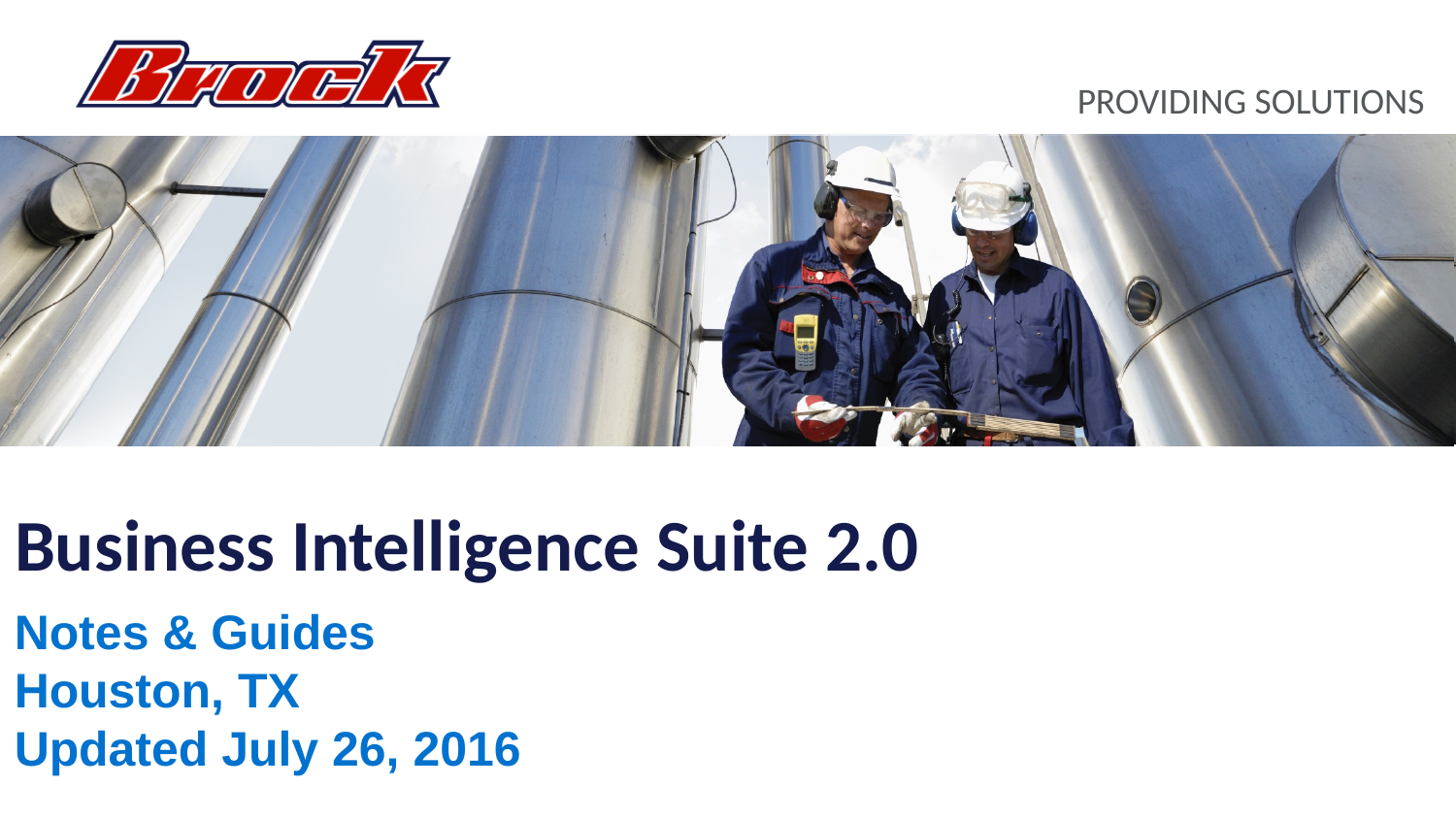

# Business Intelligence Suite 2.0
Notes & Guides
Houston, TX
Updated July 26, 2016